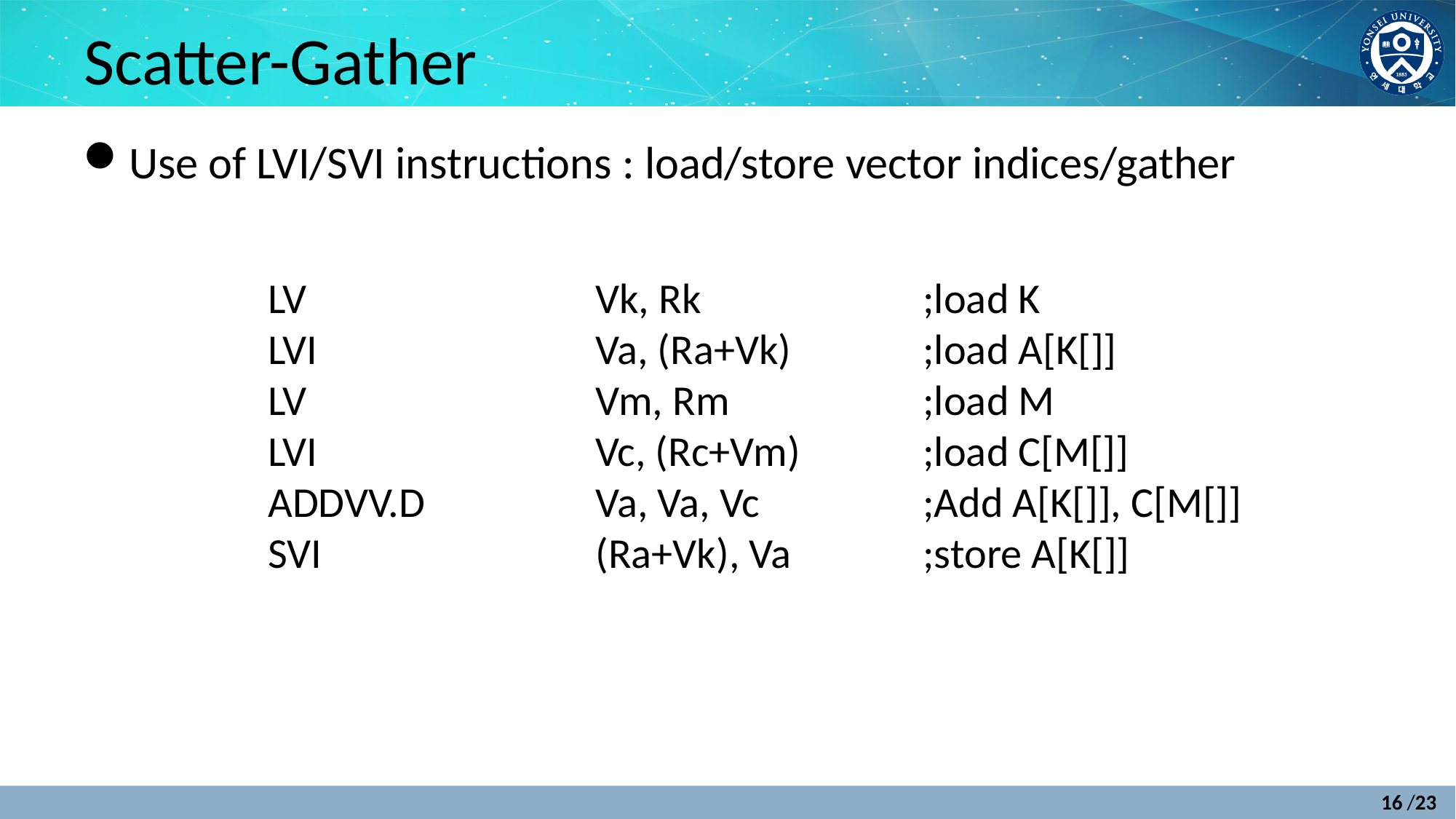

# Scatter-Gather
Use of LVI/SVI instructions : load/store vector indices/gather
LV			Vk, Rk			;load K
LVI			Va, (Ra+Vk)		;load A[K[]]
LV			Vm, Rm		;load M
LVI			Vc, (Rc+Vm)		;load C[M[]]
ADDVV.D		Va, Va, Vc		;Add A[K[]], C[M[]]
SVI			(Ra+Vk), Va		;store A[K[]]
16